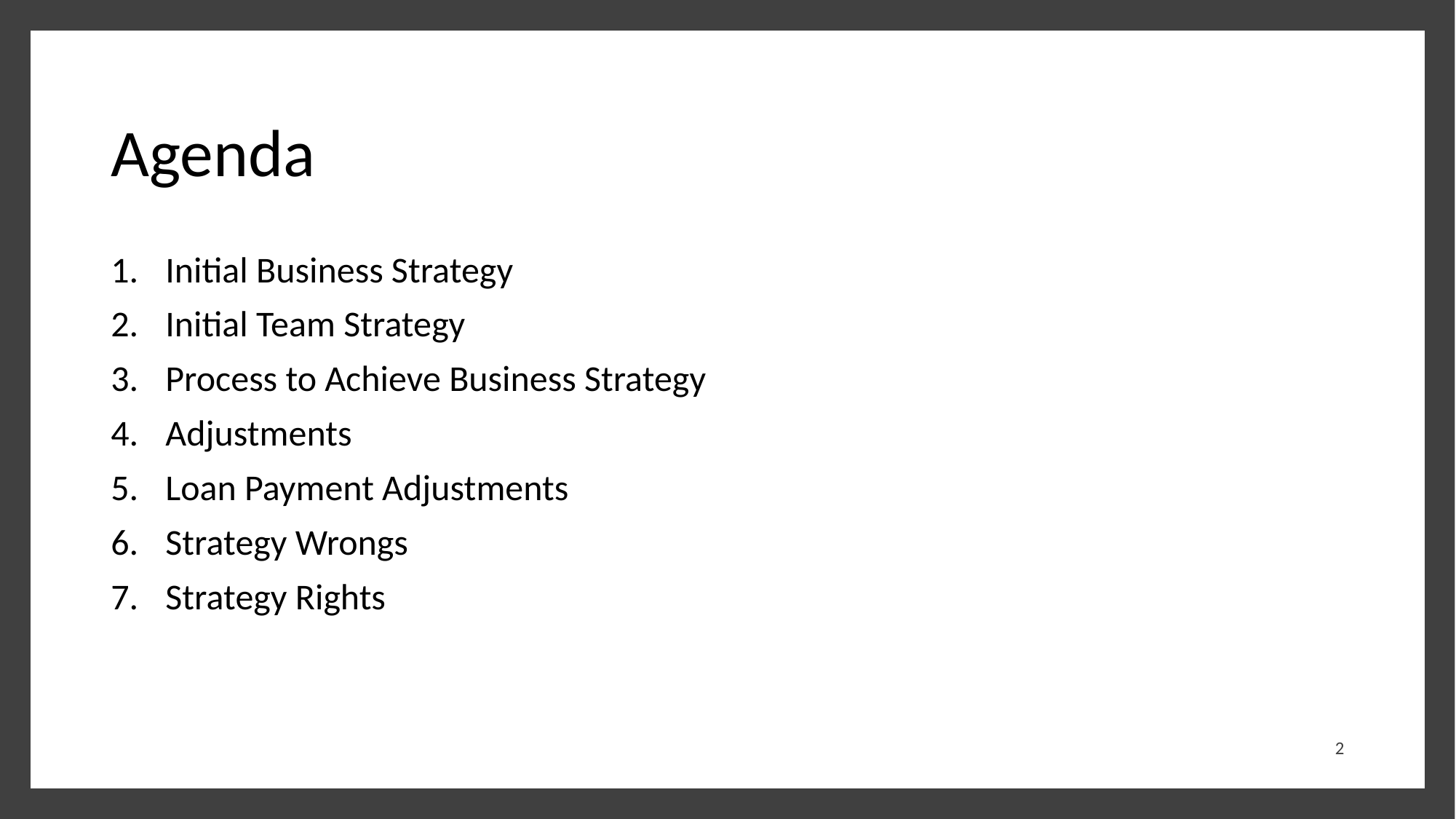

# Agenda
Initial Business Strategy
Initial Team Strategy
Process to Achieve Business Strategy
Adjustments
Loan Payment Adjustments
Strategy Wrongs
Strategy Rights
2